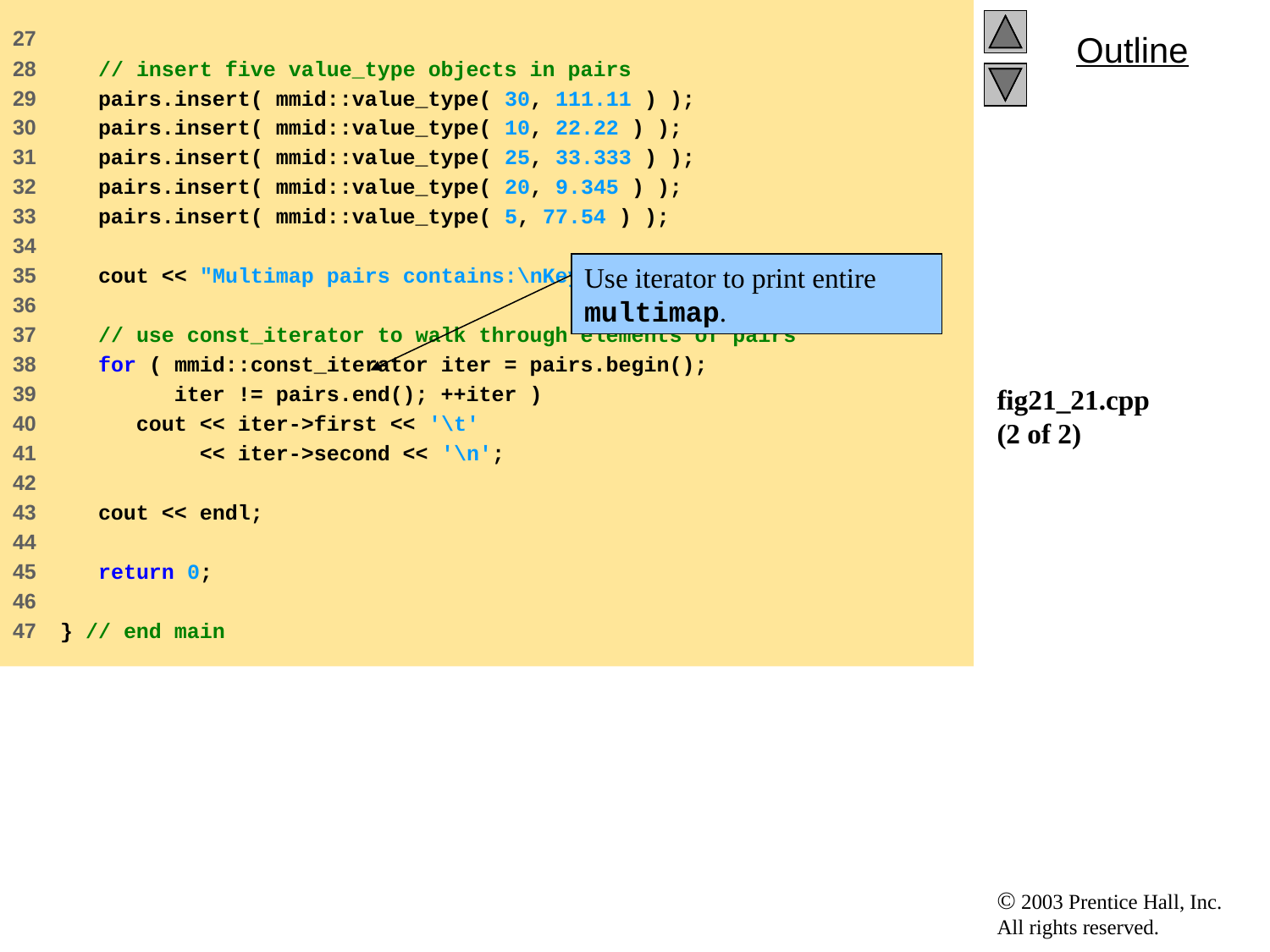

27
28       // insert five value_type objects in pairs
29       pairs.insert( mmid::value_type( 30, 111.11 ) );
30       pairs.insert( mmid::value_type( 10, 22.22 ) );
31       pairs.insert( mmid::value_type( 25, 33.333 ) );
32       pairs.insert( mmid::value_type( 20, 9.345 ) );
33       pairs.insert( mmid::value_type( 5, 77.54 ) );
34
35       cout << "Multimap pairs contains:\nKey\tValue\n";
36
37       // use const_iterator to walk through elements of pairs
38       for ( mmid::const_iterator iter = pairs.begin();
39             iter != pairs.end(); ++iter )
40          cout << iter->first << '\t'
41               << iter->second << '\n';
42
43       cout << endl;
44
45       return 0;
46
47    } // end main

# fig21_21.cpp (2 of 2)
Use iterator to print entire multimap.